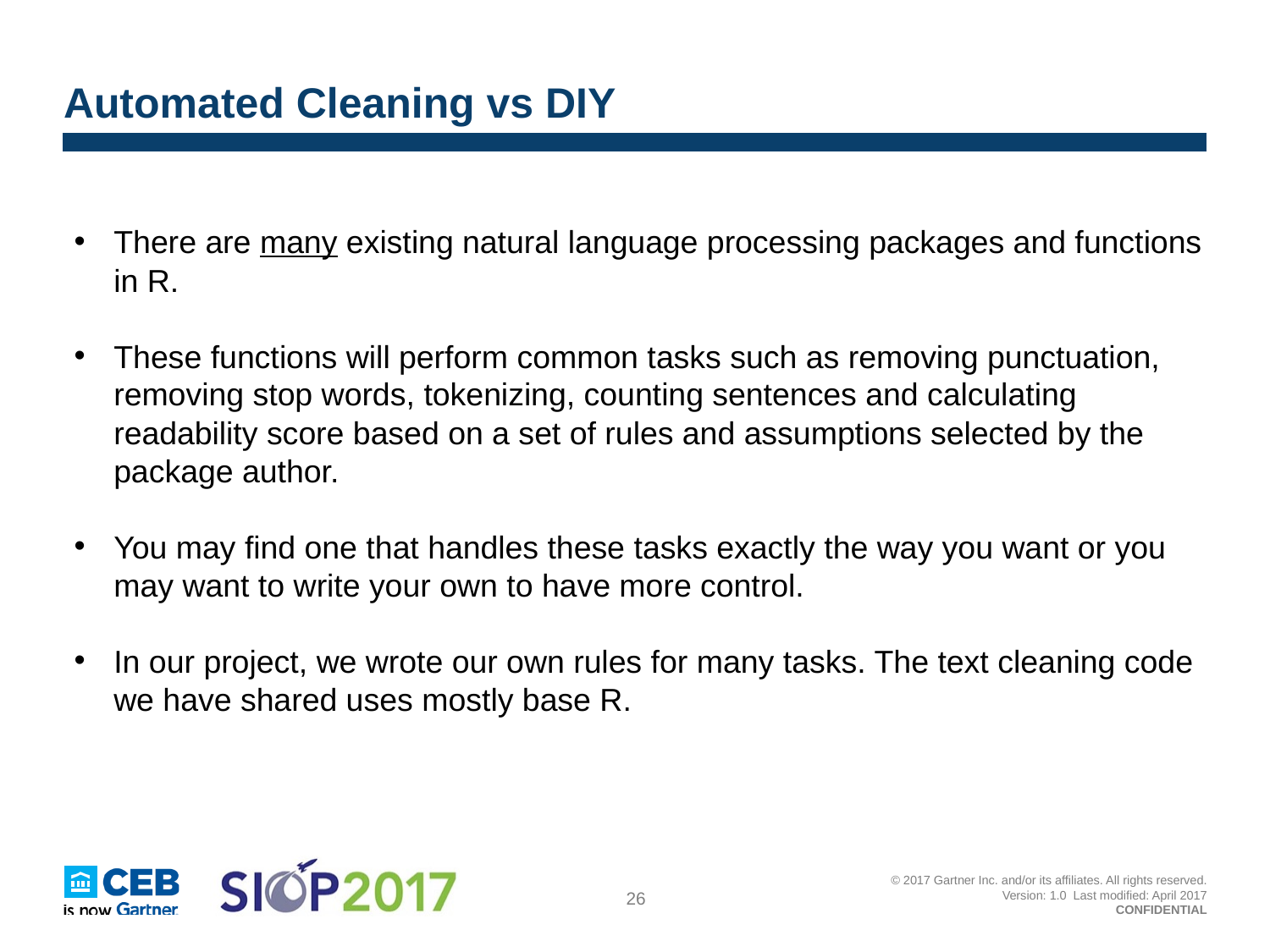

# Automated Cleaning vs DIY
There are many existing natural language processing packages and functions in R.

These functions will perform common tasks such as removing punctuation, removing stop words, tokenizing, counting sentences and calculating readability score based on a set of rules and assumptions selected by the package author.

You may find one that handles these tasks exactly the way you want or you may want to write your own to have more control.

In our project, we wrote our own rules for many tasks. The text cleaning code we have shared uses mostly base R.